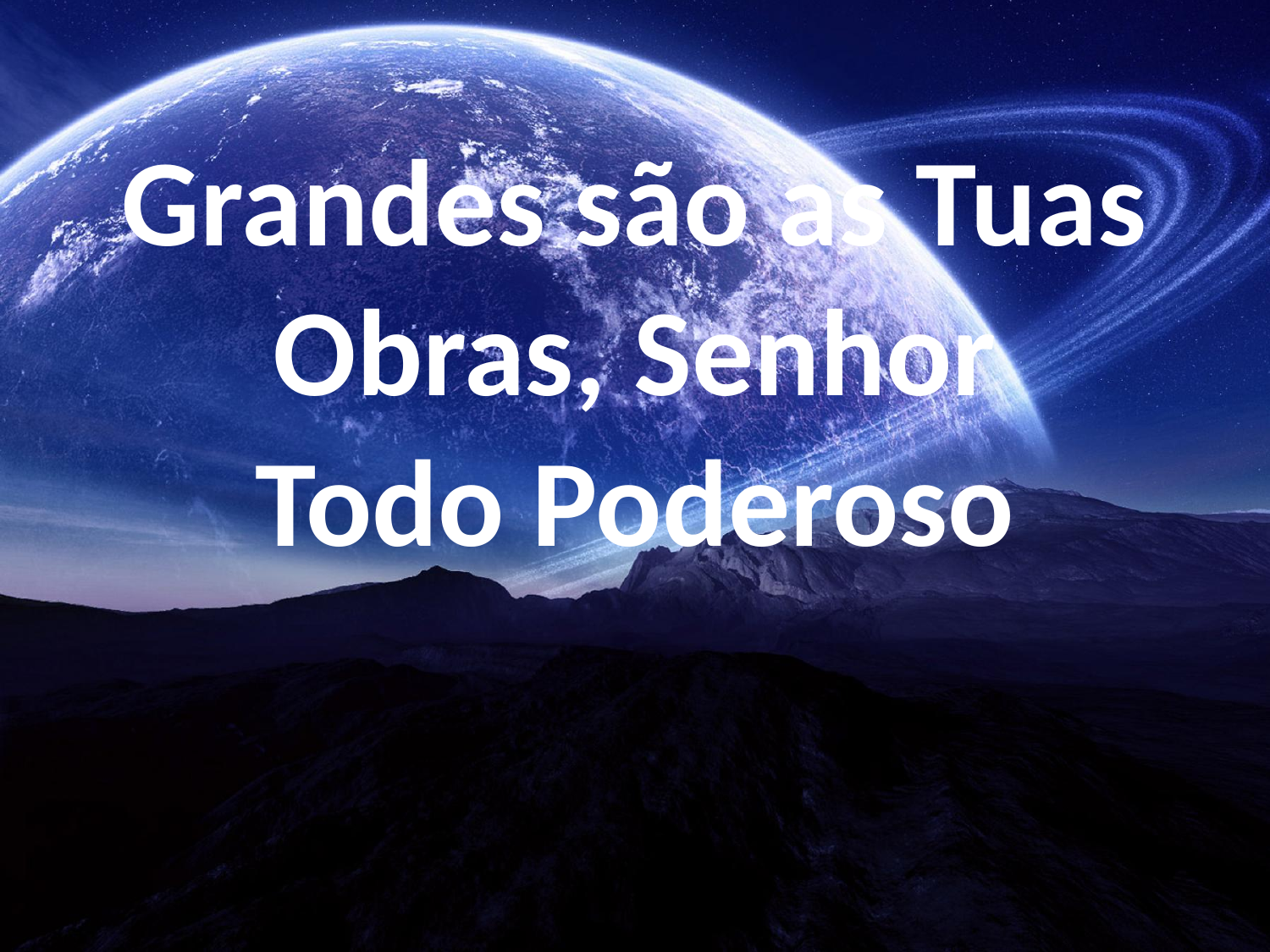

Grandes são as Tuas
Obras, Senhor
Todo Poderoso